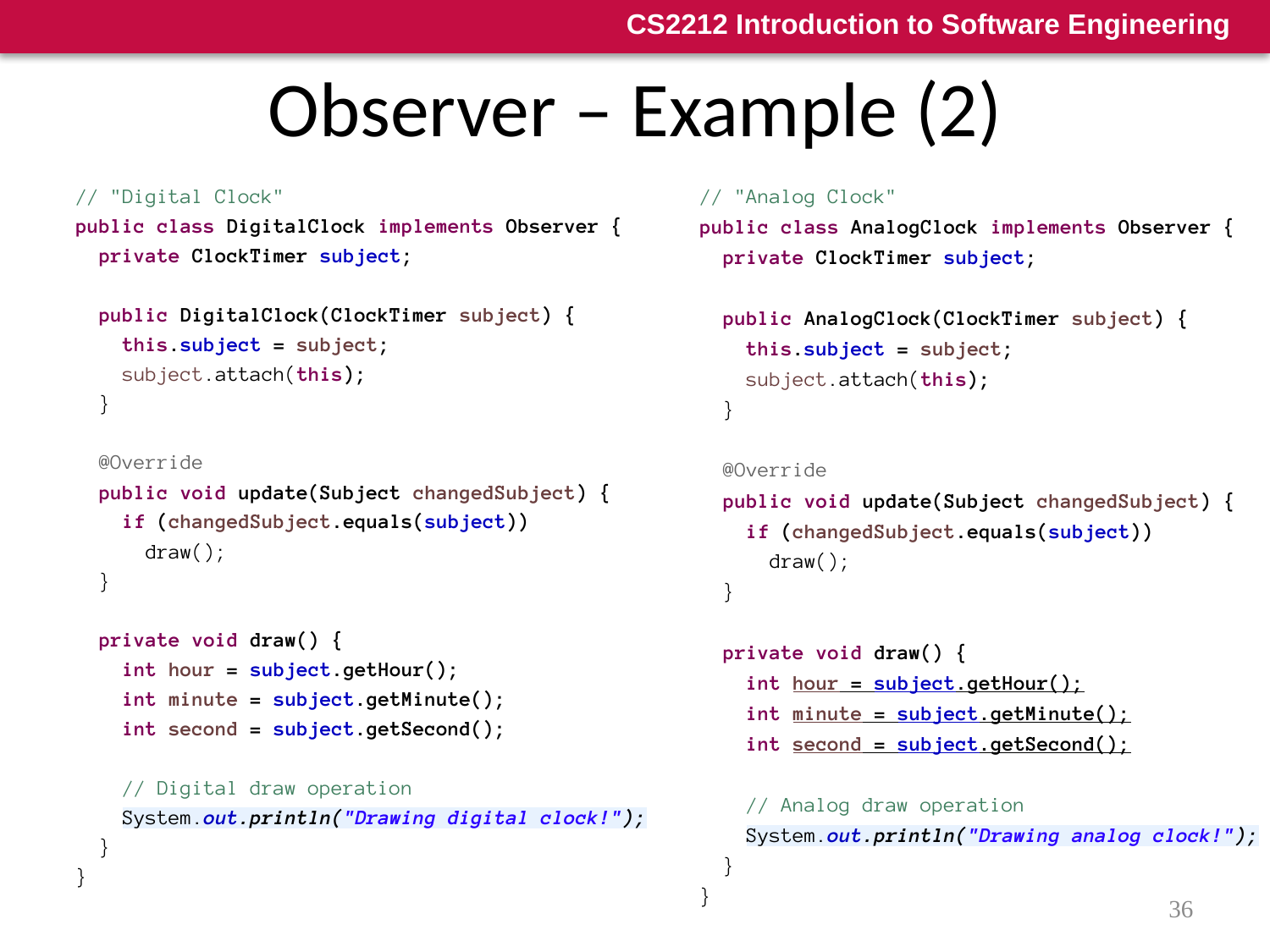

# Observer – Example (2)
// "Digital Clock"
public class DigitalClock implements Observer {
  private ClockTimer subject;

  public DigitalClock(ClockTimer subject) {
    this.subject = subject;
    subject.attach(this);
  }

  @Override
  public void update(Subject changedSubject) {
    if (changedSubject.equals(subject))
      draw();
  }

  private void draw() {
    int hour = subject.getHour();
    int minute = subject.getMinute();
    int second = subject.getSecond();

    // Digital draw operation
    System.out.println("Drawing digital clock!");
  }
}
// "Analog Clock"
public class AnalogClock implements Observer {
  private ClockTimer subject;

  public AnalogClock(ClockTimer subject) {
    this.subject = subject;
    subject.attach(this);
  }

  @Override
  public void update(Subject changedSubject) {
    if (changedSubject.equals(subject))
      draw();
  }

  private void draw() {
    int hour = subject.getHour();
    int minute = subject.getMinute();
    int second = subject.getSecond();

    // Analog draw operation
    System.out.println("Drawing analog clock!");
  }
}

36